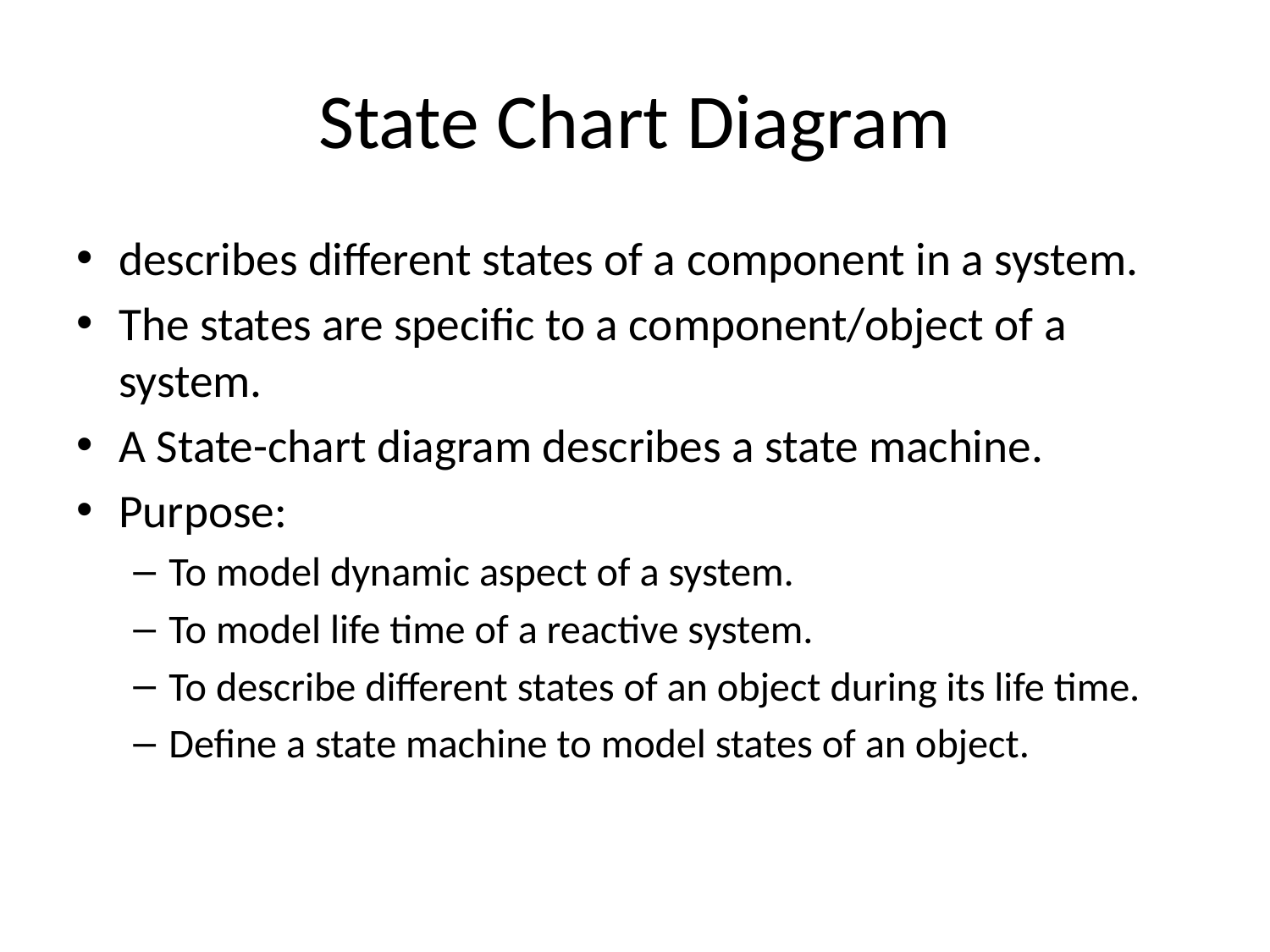

# State Chart Diagram
describes different states of a component in a system.
The states are specific to a component/object of a system.
A State-chart diagram describes a state machine.
Purpose:
To model dynamic aspect of a system.
To model life time of a reactive system.
To describe different states of an object during its life time.
Define a state machine to model states of an object.